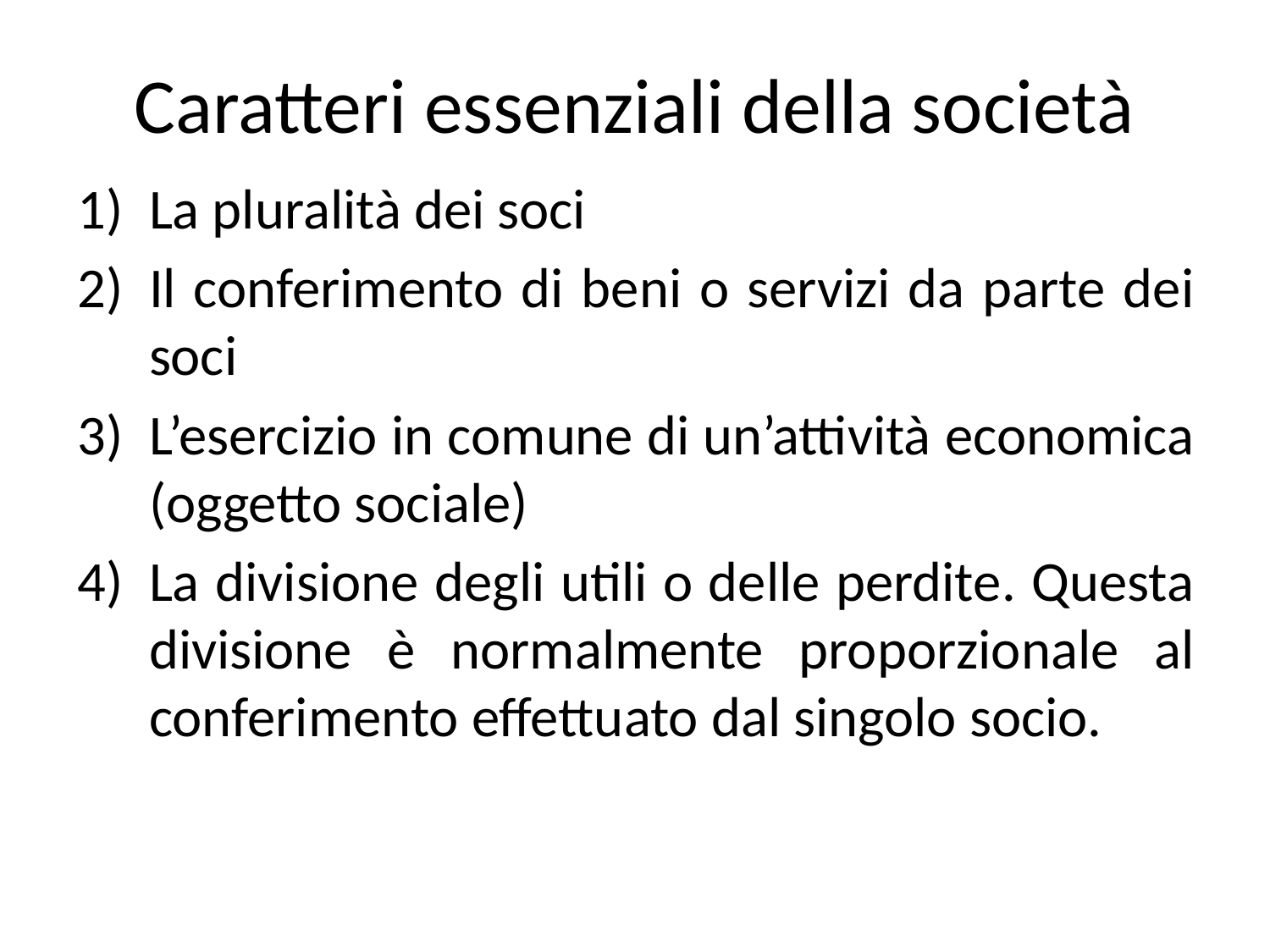

# Caratteri essenziali della società
La pluralità dei soci
Il conferimento di beni o servizi da parte dei soci
L’esercizio in comune di un’attività economica (oggetto sociale)
La divisione degli utili o delle perdite. Questa divisione è normalmente proporzionale al conferimento effettuato dal singolo socio.